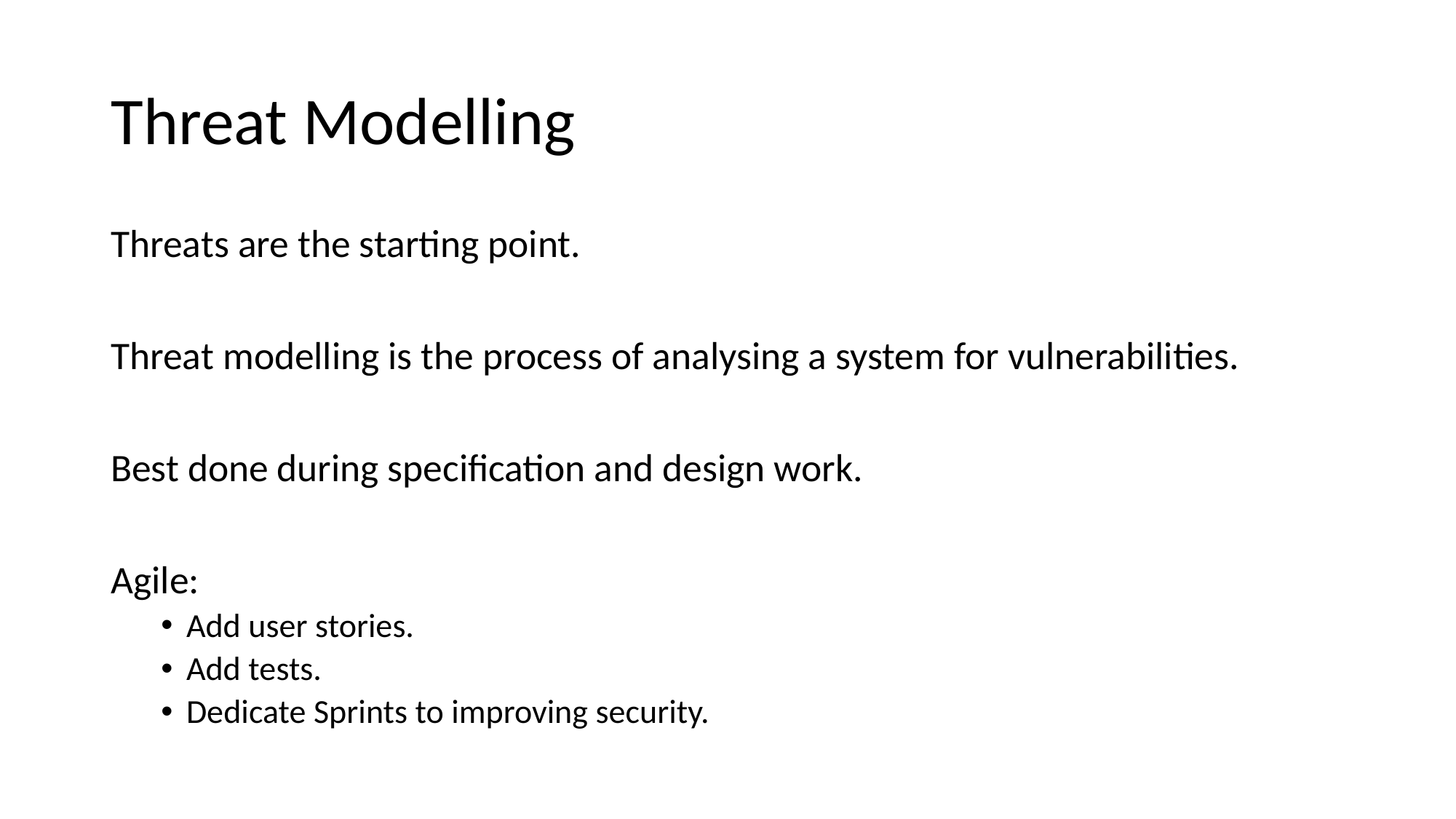

# Threat Modelling
Threats are the starting point.

Threat modelling is the process of analysing a system for vulnerabilities.

Best done during specification and design work.

Agile:
Add user stories.
Add tests.
Dedicate Sprints to improving security.